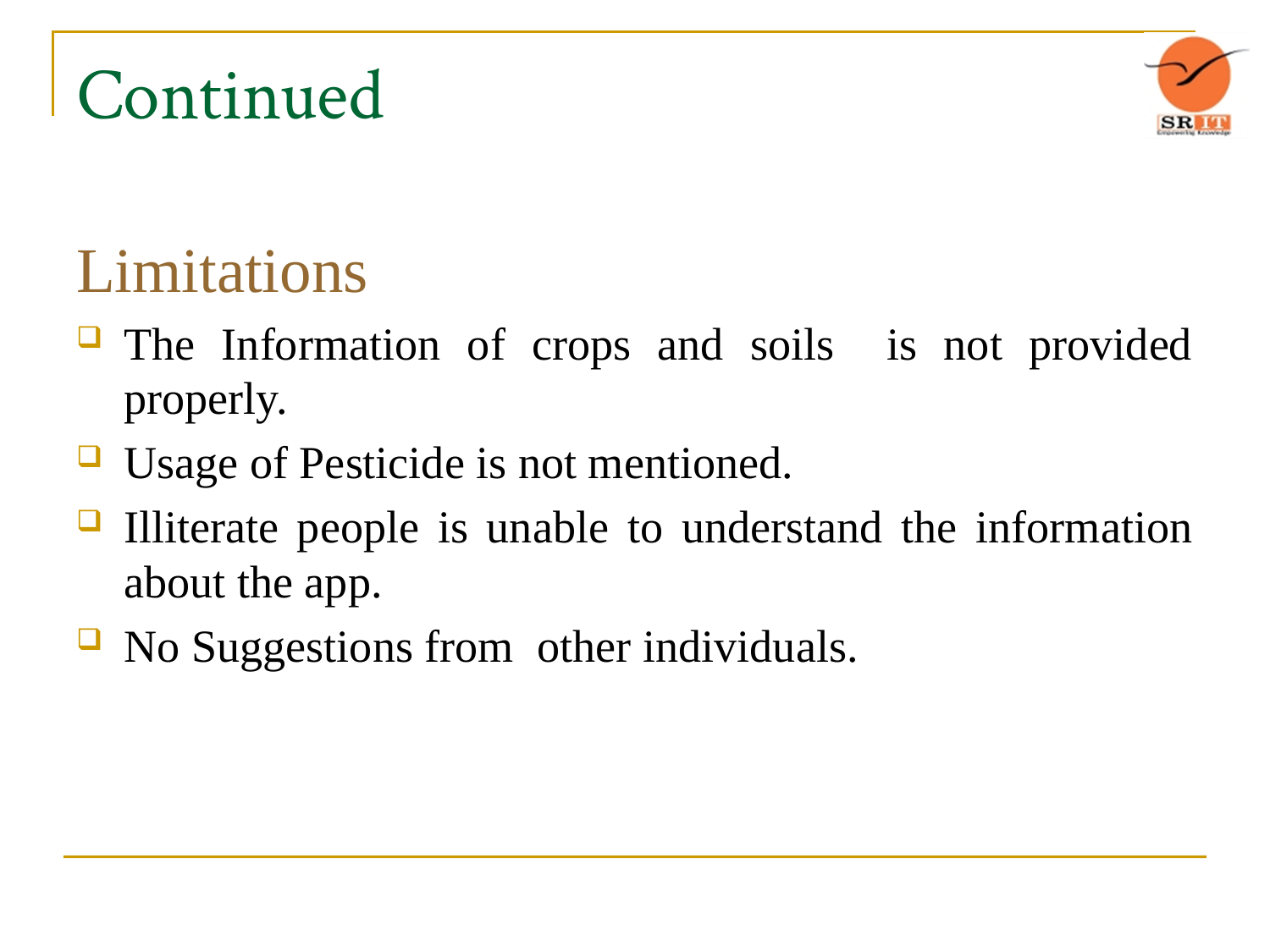

# Continued
Limitations
The Information of crops and soils  is not provided properly.
Usage of Pesticide is not mentioned.
Illiterate people is unable to understand the information about the app.
No Suggestions from  other individuals.